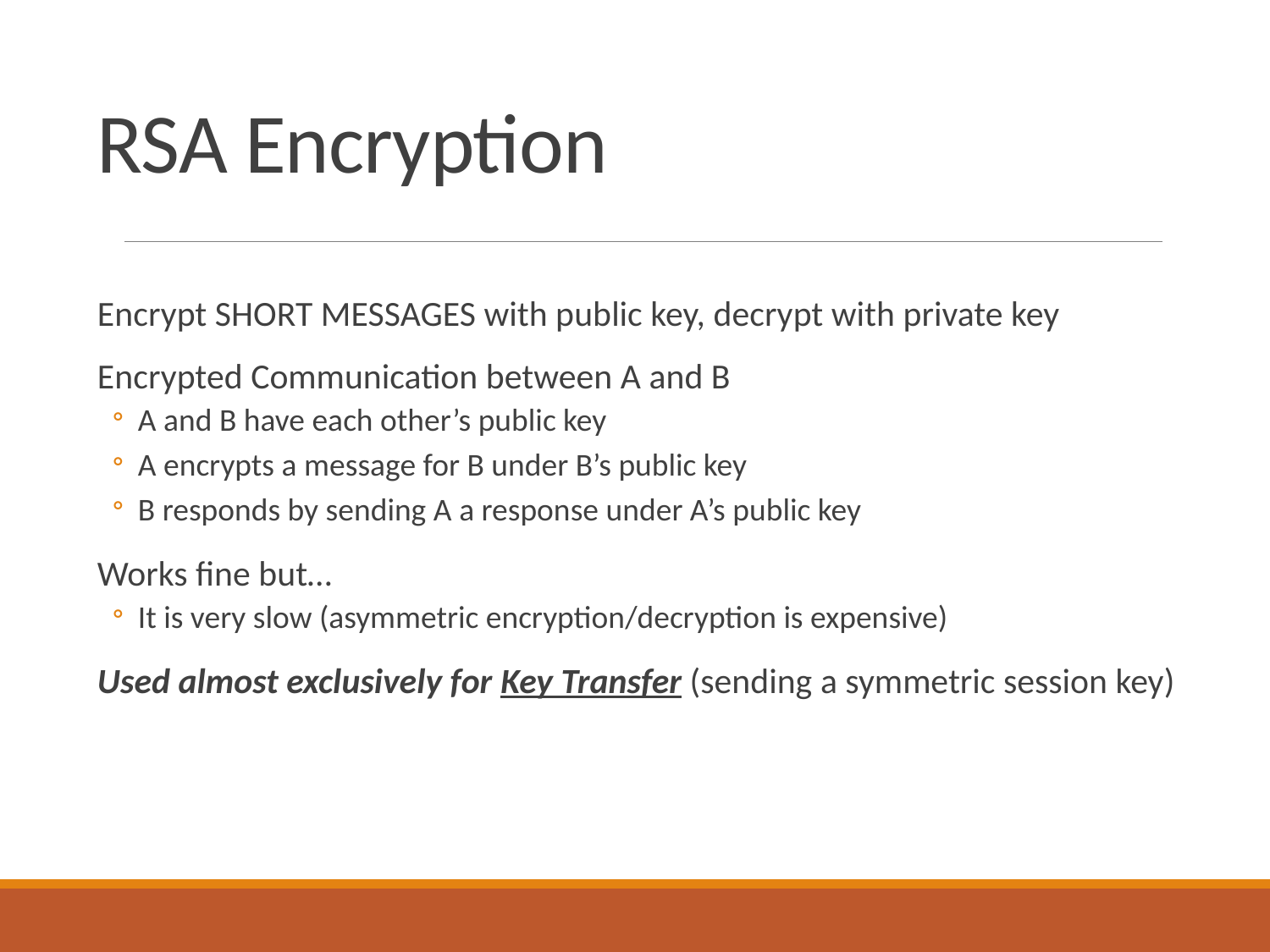

# RSA Encryption

Encrypt SHORT MESSAGES with public key, decrypt with private key
Encrypted Communication between A and B
A and B have each other’s public key
A encrypts a message for B under B’s public key
B responds by sending A a response under A’s public key
Works fine but…
It is very slow (asymmetric encryption/decryption is expensive)
Used almost exclusively for Key Transfer (sending a symmetric session key)